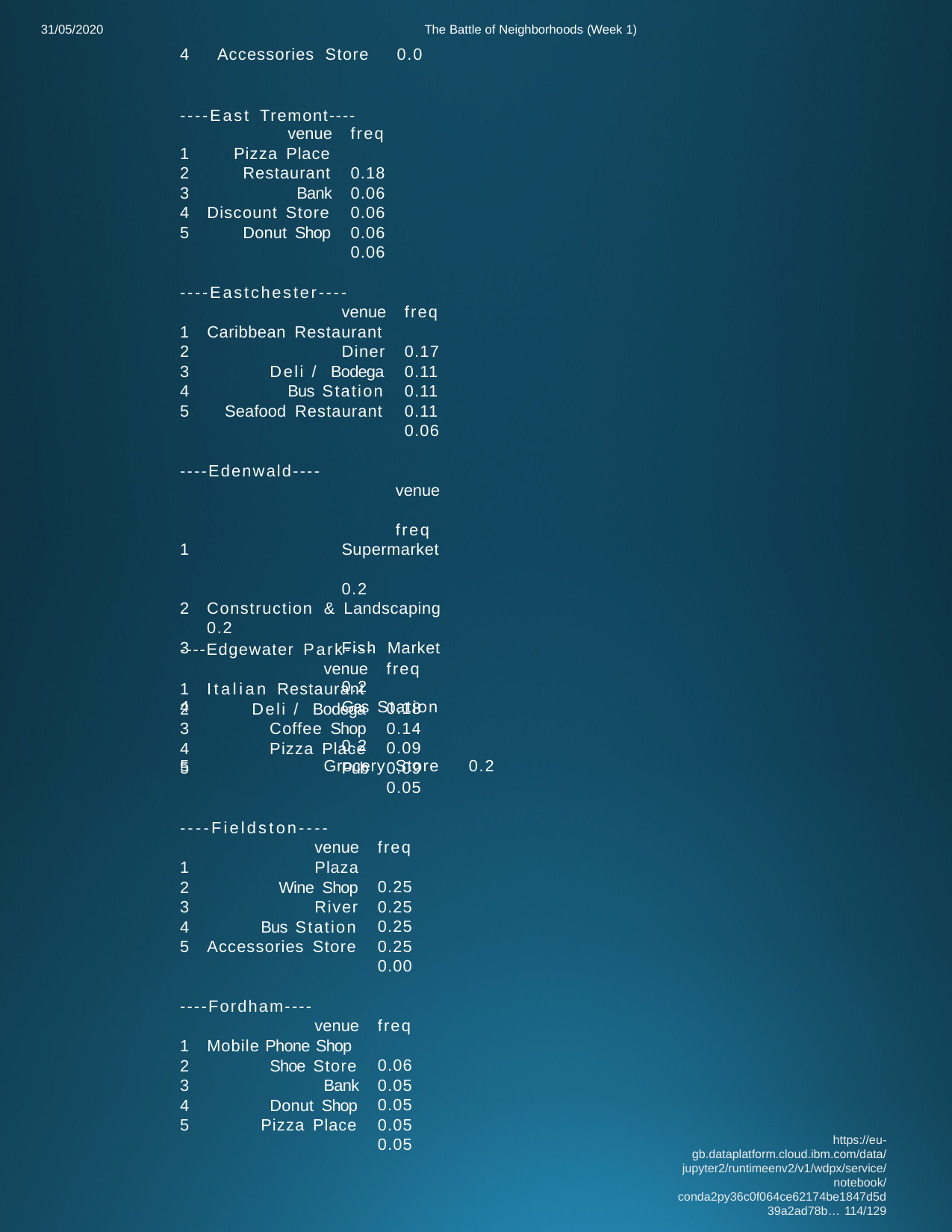

31/05/2020
The Battle of Neighborhoods (Week 1)
4	Accessories  Store	0.0

----East Tremont----
venue
Pizza Place
Restaurant
Bank
Discount Store
Donut Shop
freq  0.18
0.06
0.06
0.06
0.06
----Eastchester----
venue
freq  0.17
0.11
0.11
0.11
0.06
Caribbean Restaurant
Diner
Deli / Bodega
Bus Station
Seafood Restaurant
----Edenwald----
venue	freq
Supermarket	0.2
Construction  &  Landscaping	0.2
Fish  Market	0.2
Gas  Station	0.2
Grocery  Store	0.2
----Edgewater Park----
venue
freq  0.18
0.14
0.09
0.09
0.05
Italian Restaurant
Deli / Bodega
Coffee Shop
Pizza Place
Pub
----Fieldston----
venue
freq  0.25
0.25
0.25
0.25
0.00
Plaza
Wine Shop
River
Bus Station
Accessories Store
----Fordham----
venue
freq  0.06
0.05
0.05
0.05
0.05
Mobile Phone Shop
Shoe Store
Bank
Donut Shop
Pizza Place
https://eu-gb.dataplatform.cloud.ibm.com/data/jupyter2/runtimeenv2/v1/wdpx/service/notebook/conda2py36c0f064ce62174be1847d5d39a2ad78b… 114/129